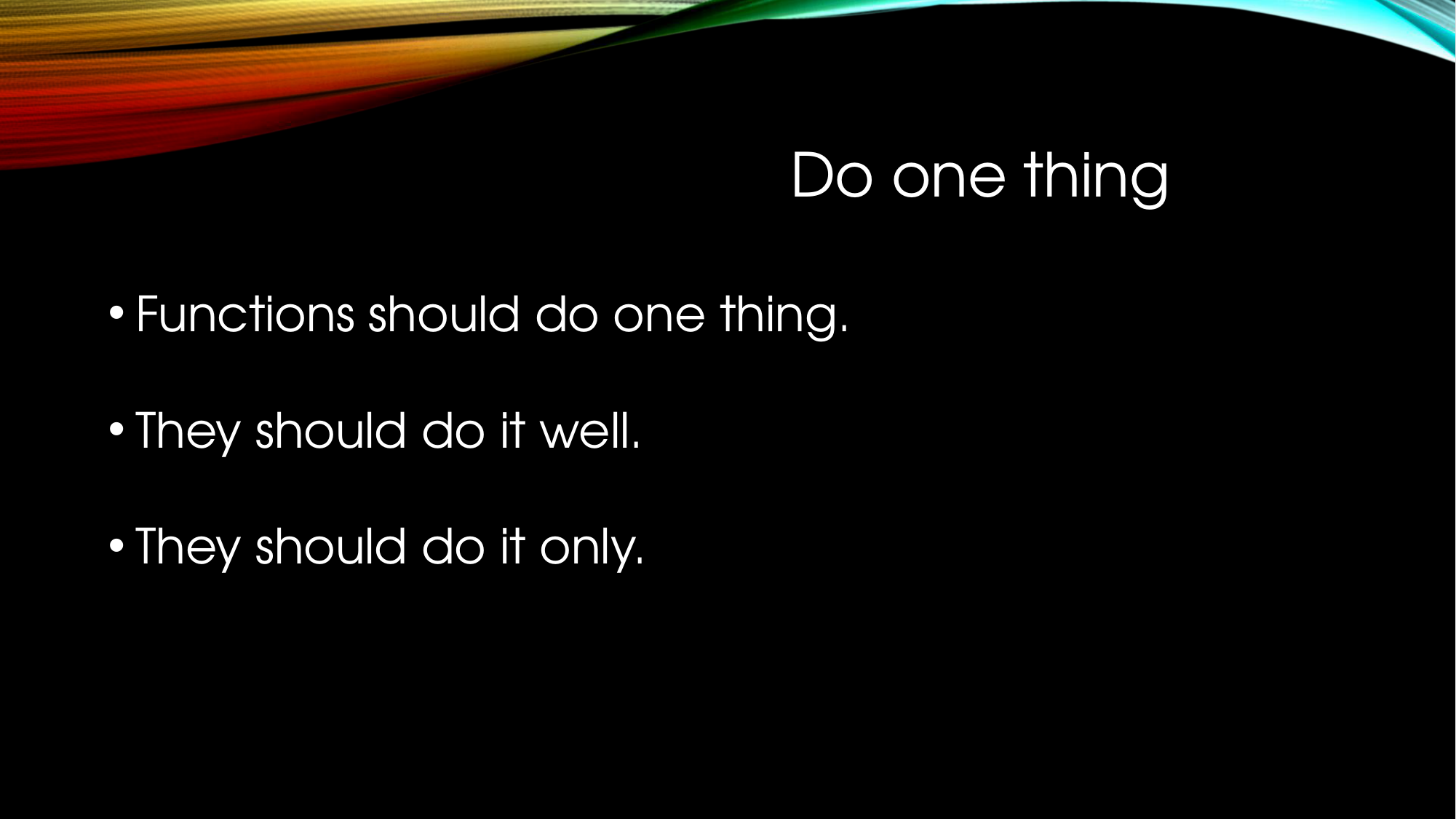

# Do one thing
Functions should do one thing.

They should do it well.

They should do it only.